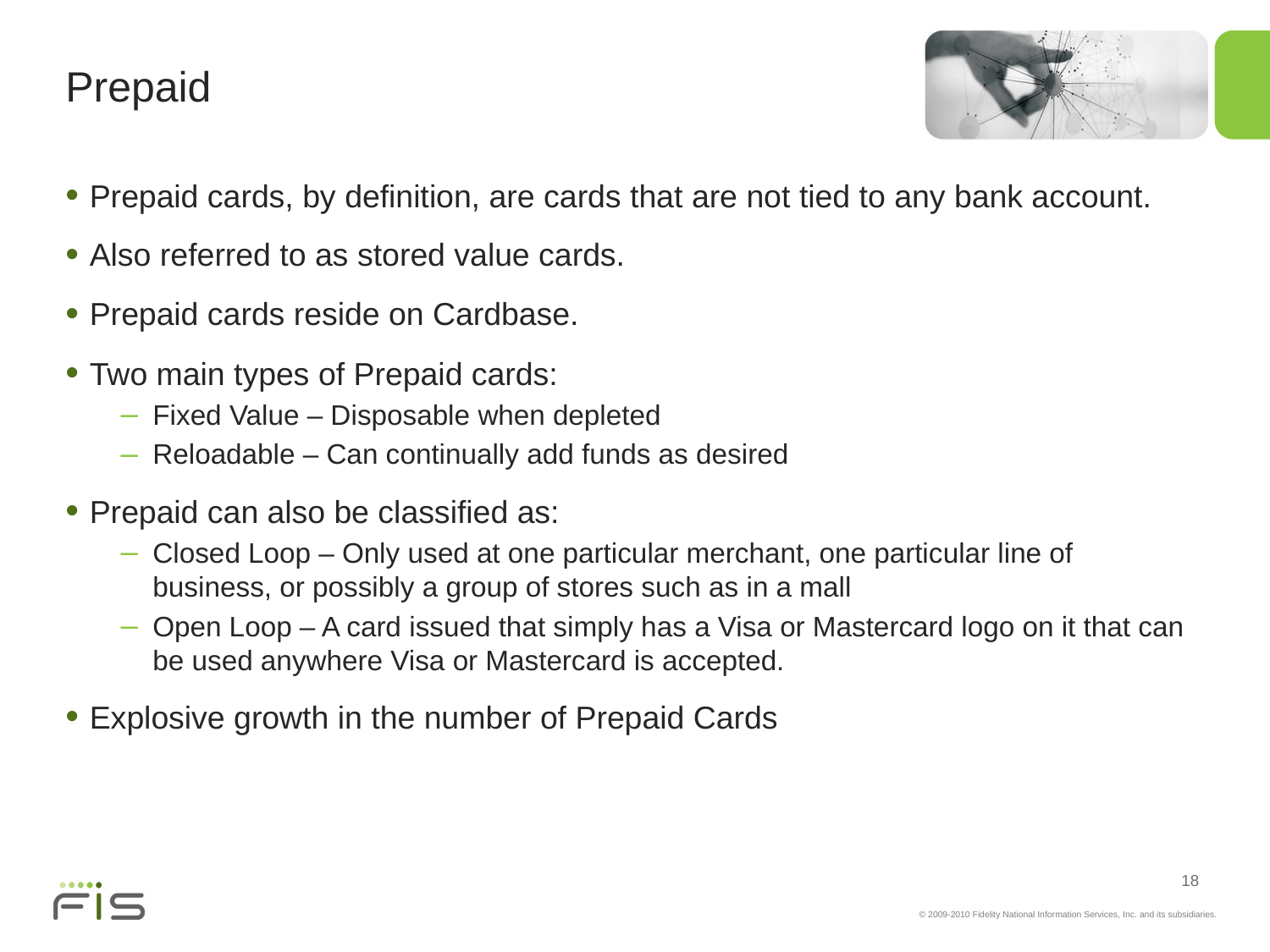

Prepaid
Prepaid cards, by definition, are cards that are not tied to any bank account.
Also referred to as stored value cards.
Prepaid cards reside on Cardbase.
Two main types of Prepaid cards:
Fixed Value – Disposable when depleted
Reloadable – Can continually add funds as desired
Prepaid can also be classified as:
Closed Loop – Only used at one particular merchant, one particular line of business, or possibly a group of stores such as in a mall
Open Loop – A card issued that simply has a Visa or Mastercard logo on it that can be used anywhere Visa or Mastercard is accepted.
Explosive growth in the number of Prepaid Cards
18